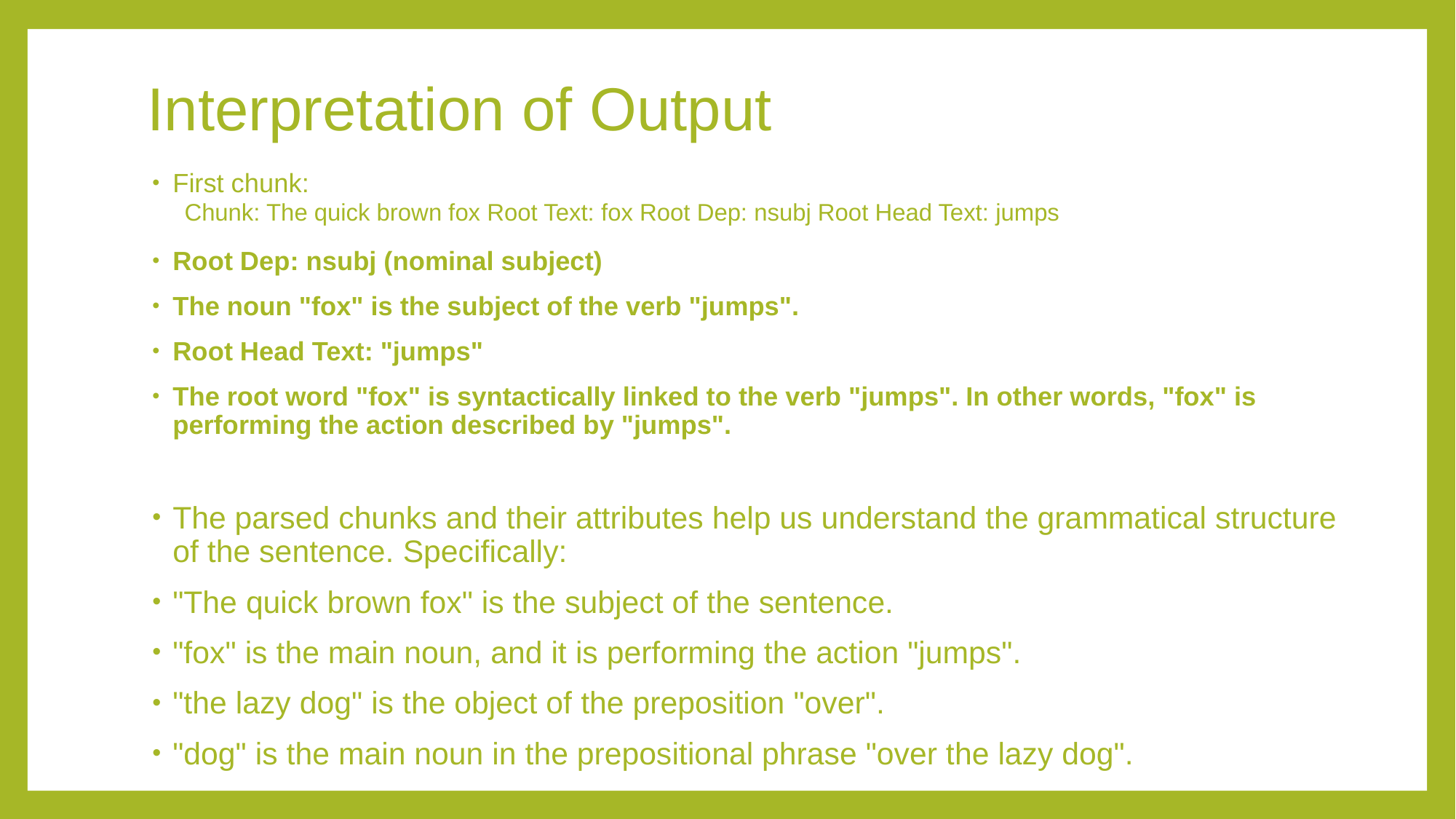

# Interpretation of Output
First chunk:
 Chunk: The quick brown fox Root Text: fox Root Dep: nsubj Root Head Text: jumps
Root Dep: nsubj (nominal subject)
The noun "fox" is the subject of the verb "jumps".
Root Head Text: "jumps"
The root word "fox" is syntactically linked to the verb "jumps". In other words, "fox" is performing the action described by "jumps".

The parsed chunks and their attributes help us understand the grammatical structure of the sentence. Specifically:
"The quick brown fox" is the subject of the sentence.
"fox" is the main noun, and it is performing the action "jumps".
"the lazy dog" is the object of the preposition "over".
"dog" is the main noun in the prepositional phrase "over the lazy dog".